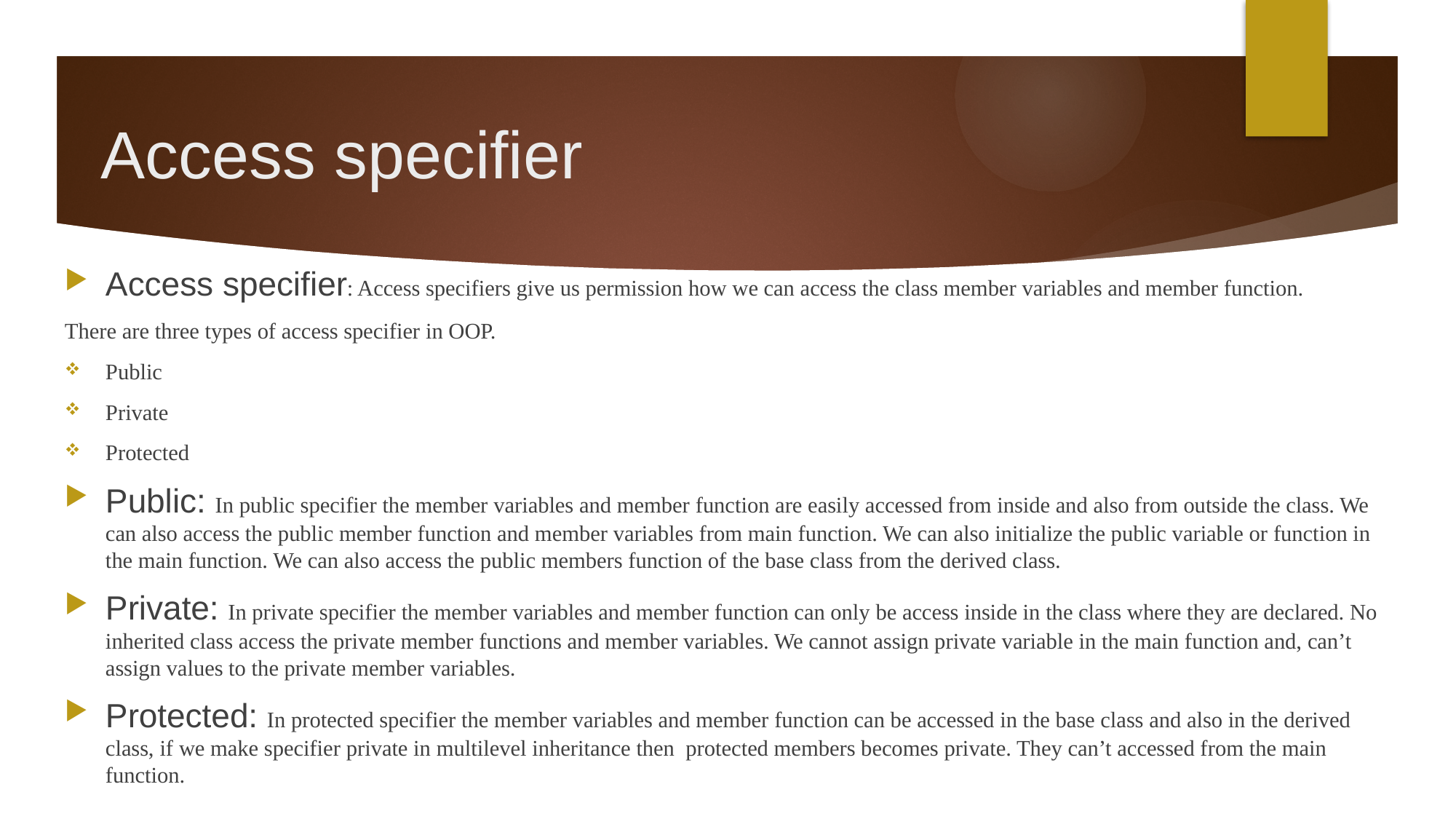

# Access specifier
Access specifier: Access specifiers give us permission how we can access the class member variables and member function.
There are three types of access specifier in OOP.
Public
Private
Protected
Public: In public specifier the member variables and member function are easily accessed from inside and also from outside the class. We can also access the public member function and member variables from main function. We can also initialize the public variable or function in the main function. We can also access the public members function of the base class from the derived class.
Private: In private specifier the member variables and member function can only be access inside in the class where they are declared. No inherited class access the private member functions and member variables. We cannot assign private variable in the main function and, can’t assign values to the private member variables.
Protected: In protected specifier the member variables and member function can be accessed in the base class and also in the derived class, if we make specifier private in multilevel inheritance then  protected members becomes private. They can’t accessed from the main function.